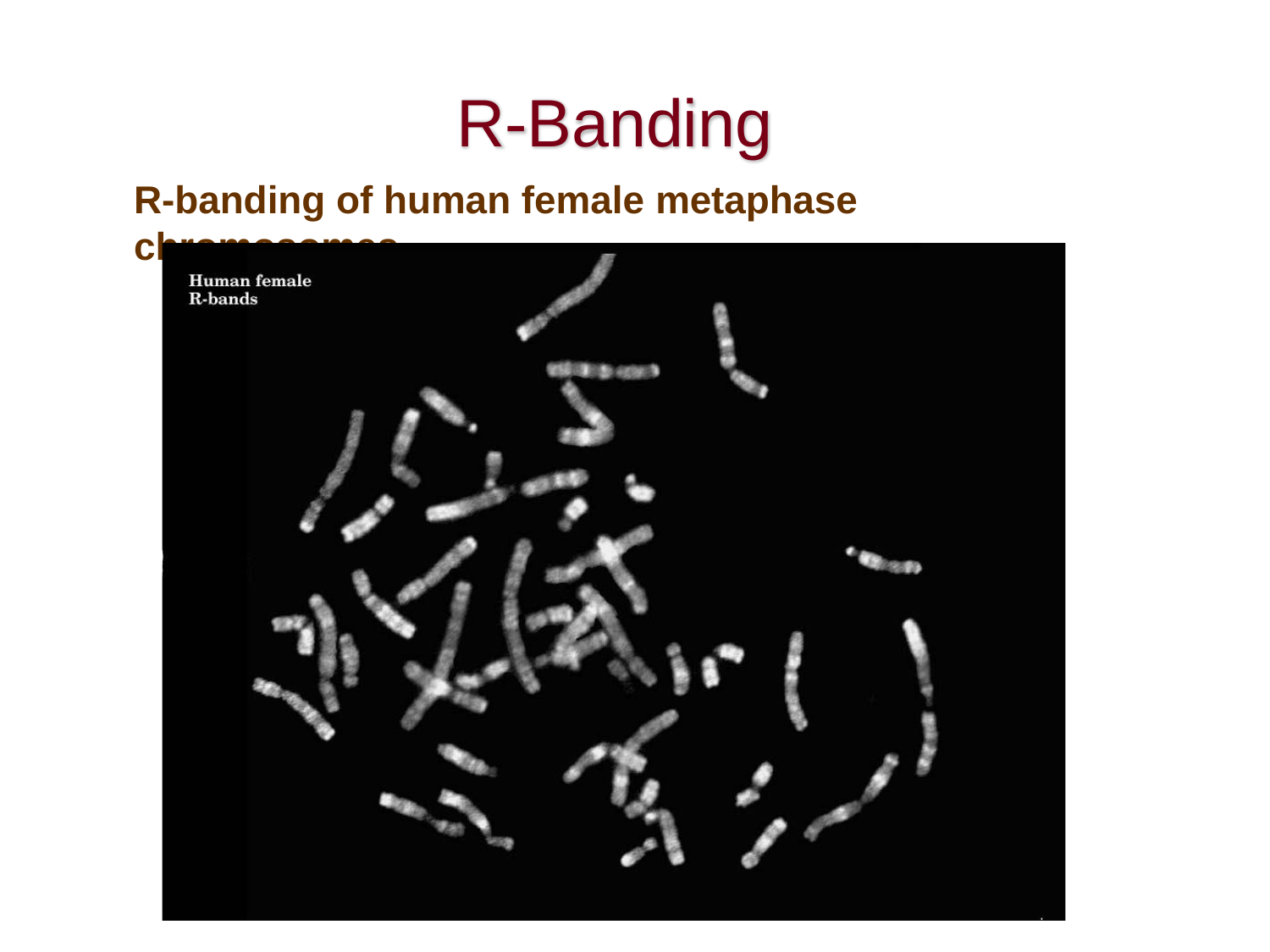

# R-Banding
R-banding of human female metaphase chromosomes